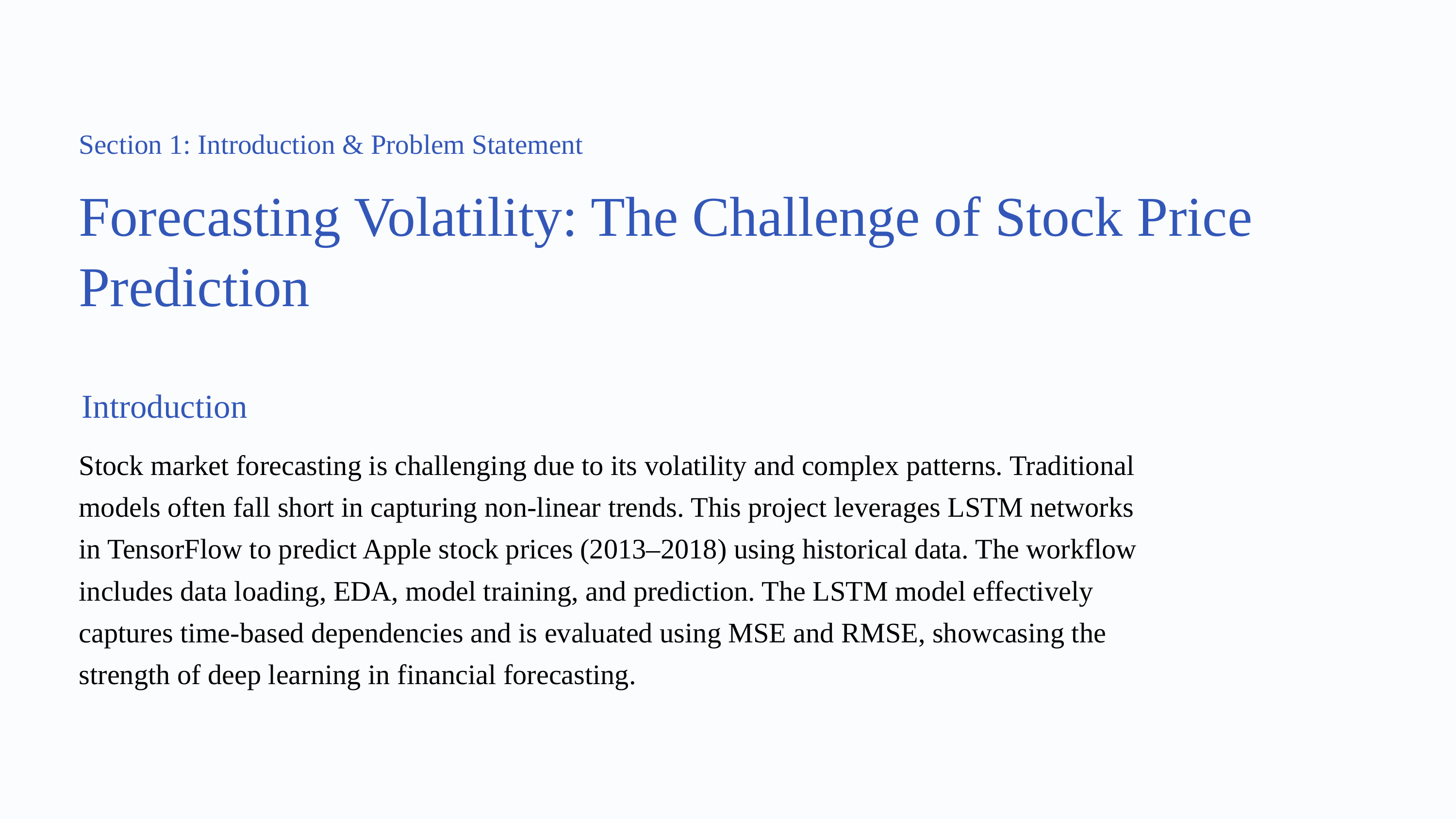

Section 1: Introduction & Problem Statement
Forecasting Volatility: The Challenge of Stock Price Prediction
Introduction
Stock market forecasting is challenging due to its volatility and complex patterns. Traditional models often fall short in capturing non-linear trends. This project leverages LSTM networks in TensorFlow to predict Apple stock prices (2013–2018) using historical data. The workflow includes data loading, EDA, model training, and prediction. The LSTM model effectively captures time-based dependencies and is evaluated using MSE and RMSE, showcasing the strength of deep learning in financial forecasting.